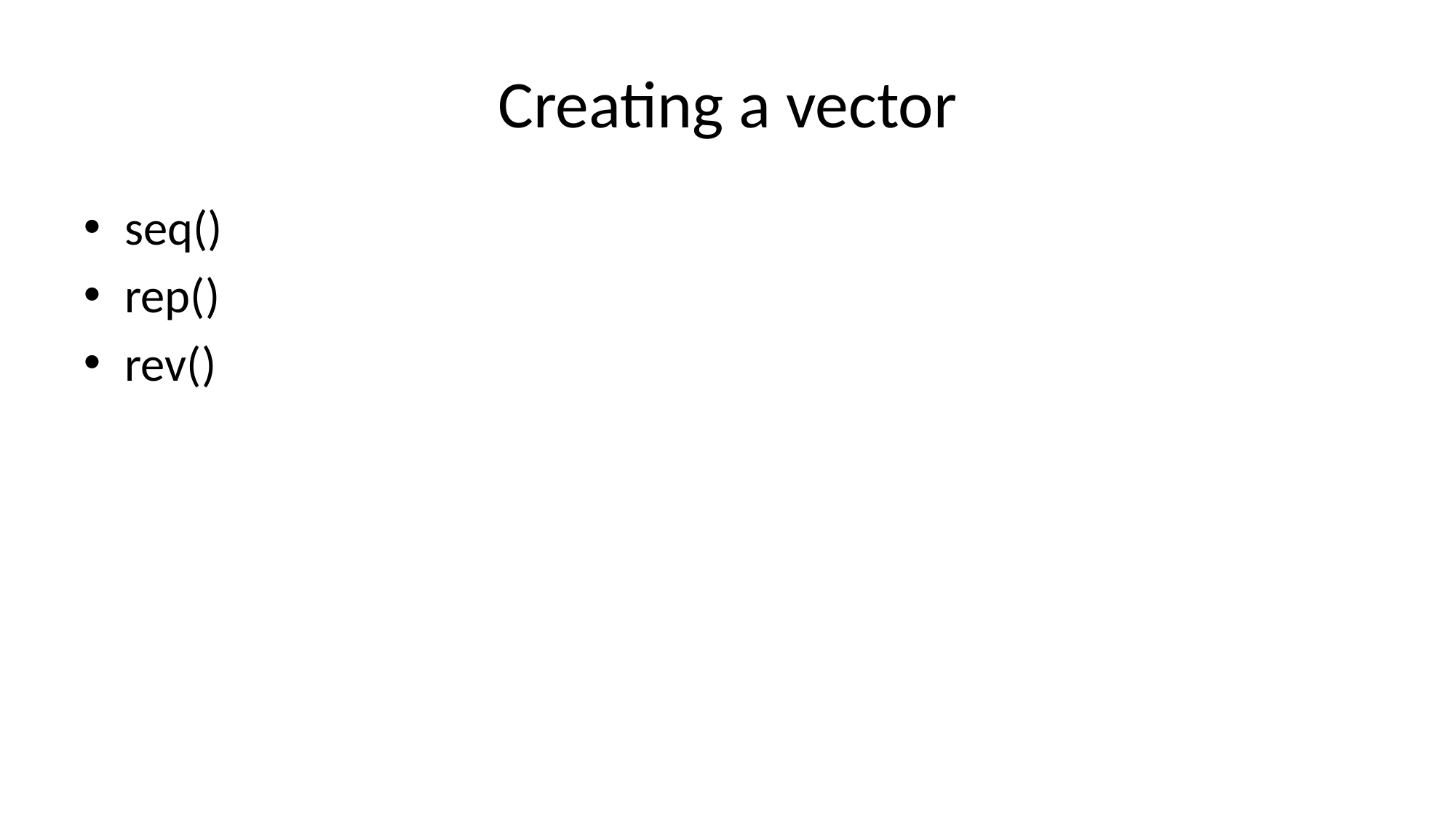

# Creating a vector
seq()
rep()
rev()